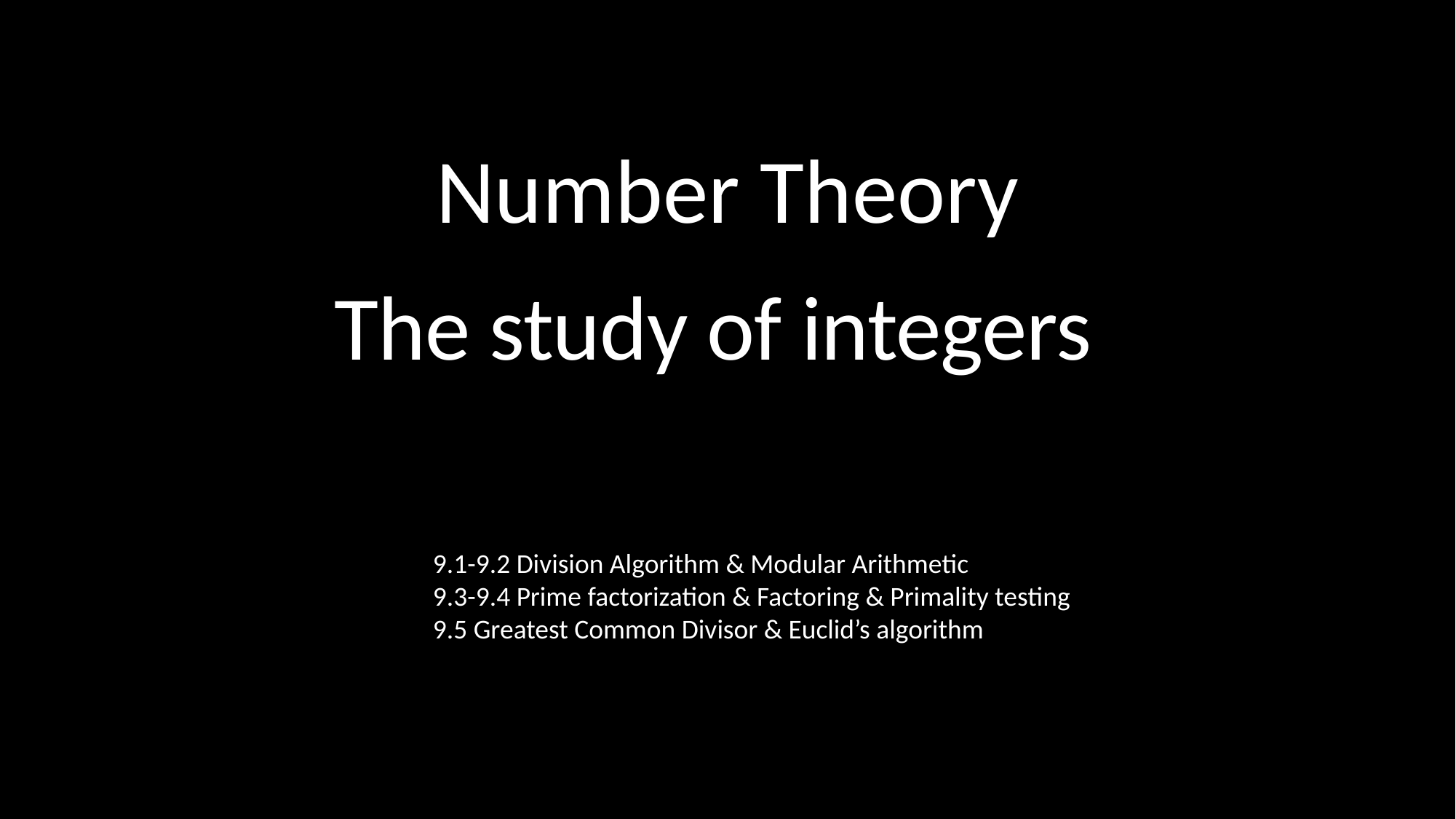

# Number Theory
The study of integers
9.1-9.2 Division Algorithm & Modular Arithmetic
9.3-9.4 Prime factorization & Factoring & Primality testing
9.5 Greatest Common Divisor & Euclid’s algorithm